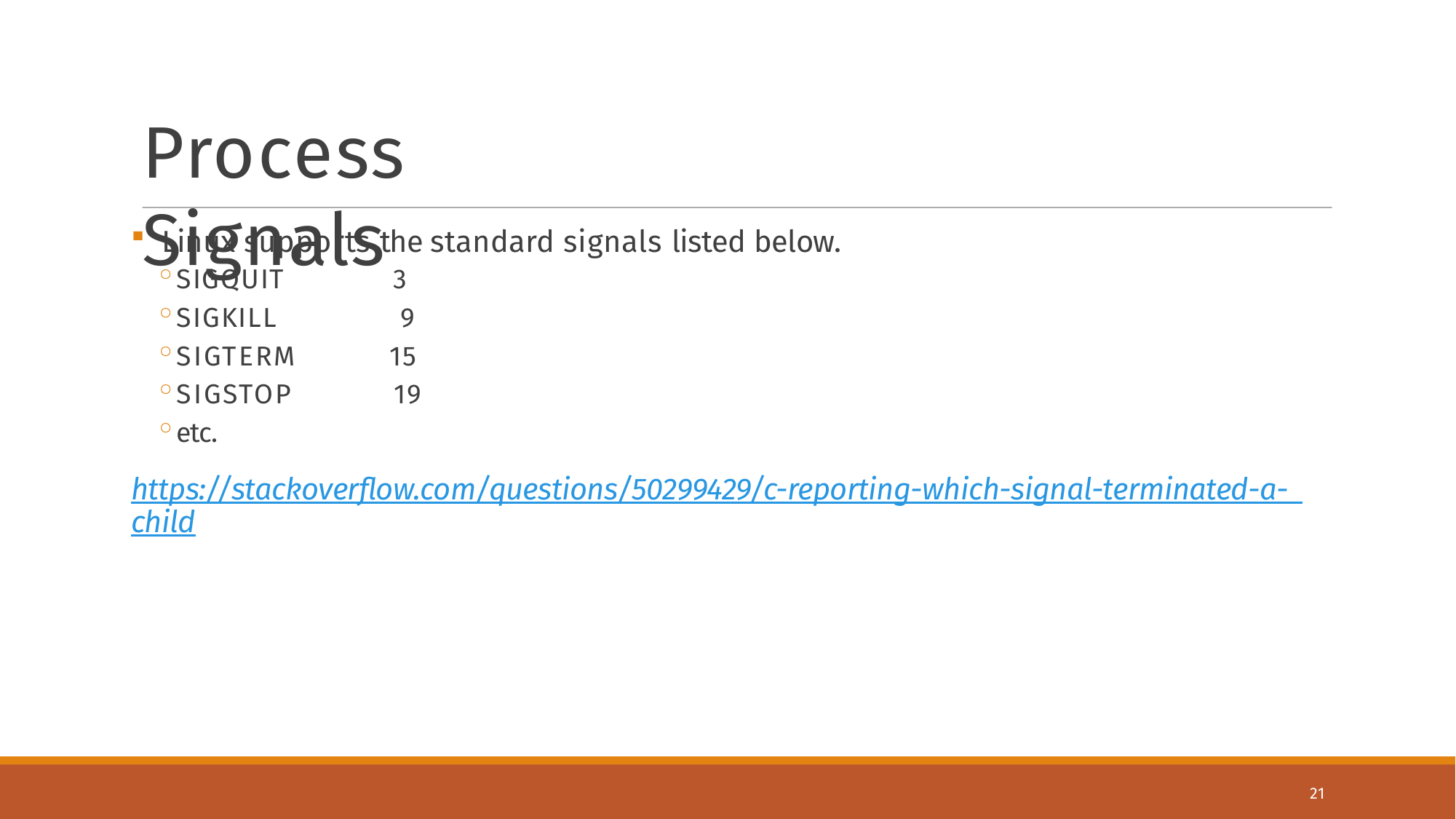

# Process Signals
Linux supports the standard signals listed below.
SIGQUIT	3
SIGKILL	9
SIGTERM	15
SIGSTOP	19
etc.
https://stackoverflow.com/questions/50299429/c-reporting-which-signal-terminated-a-  child
21